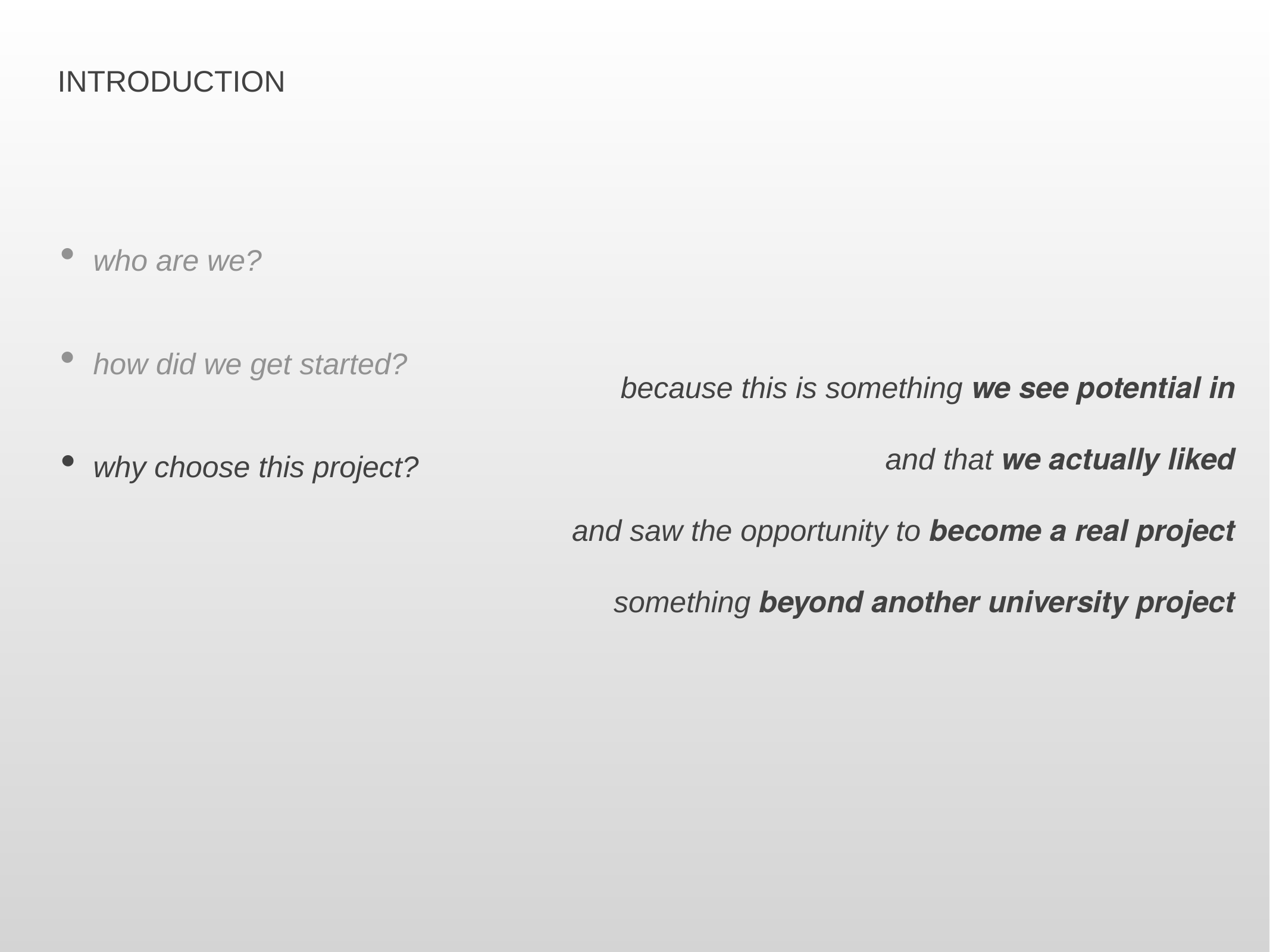

Introduction
who are we?
how did we get started?
because this is something we see potential in
and that we actually liked
and saw the opportunity to become a real project
something beyond another university project
why choose this project?